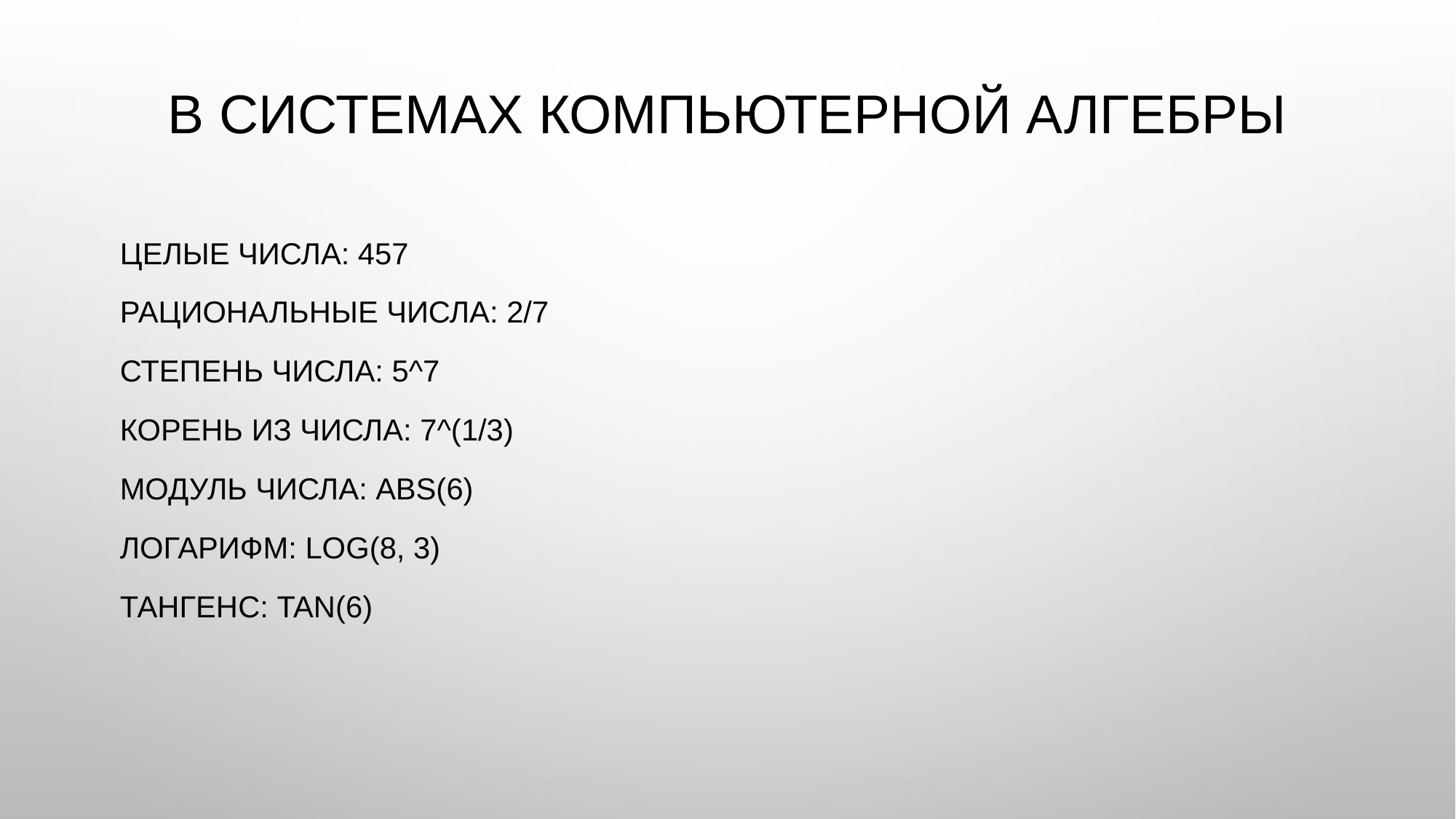

# в системах компьютерной алгебры
Целые числа: 457
Рациональные числа: 2/7
Степень числа: 5^7
Корень из числа: 7^(1/3)
Модуль числа: abs(6)
Логарифм: LOG(8, 3)
Тангенс: TAN(6)